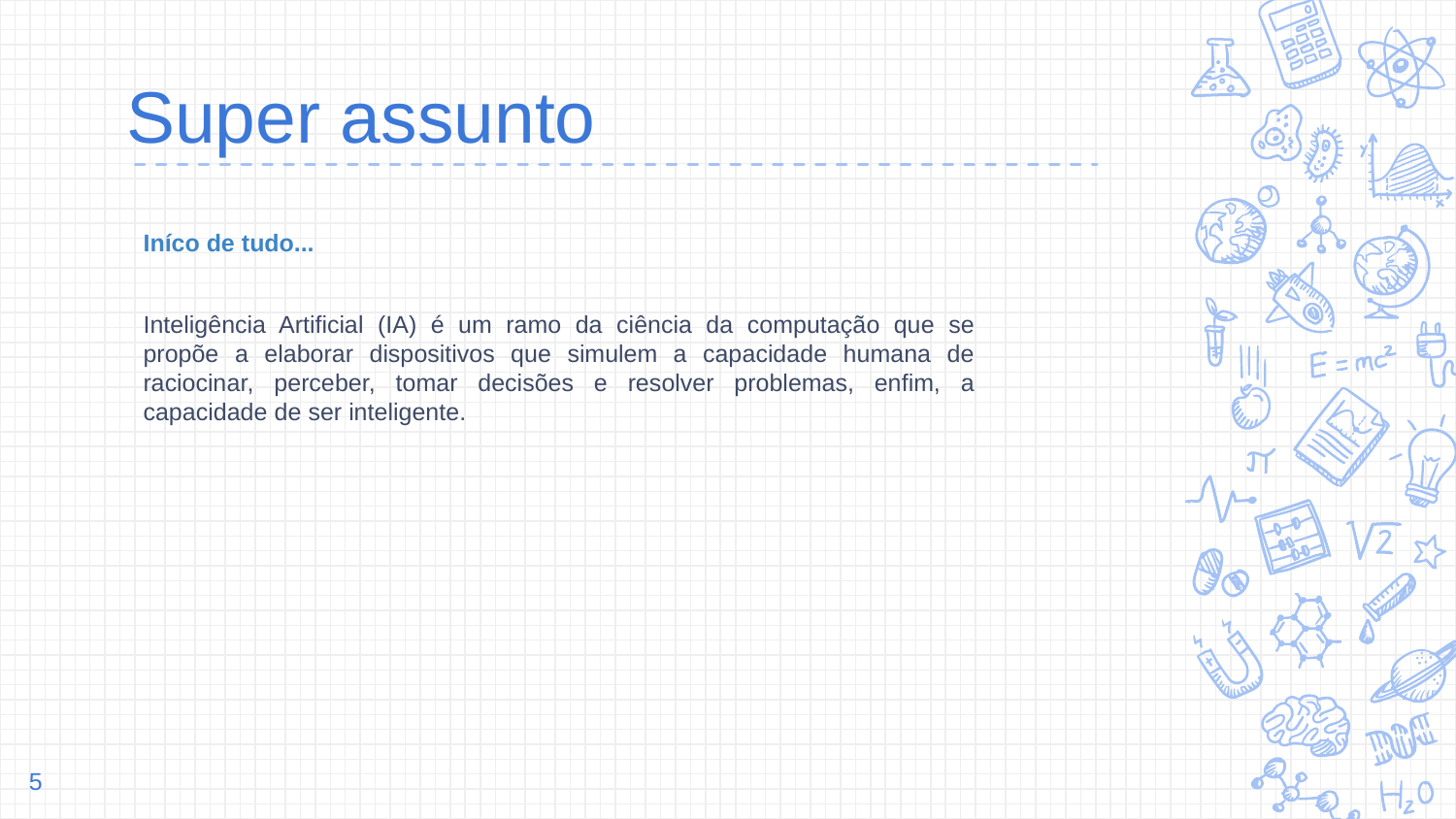

# Super assunto
Iníco de tudo...

Inteligência Artificial (IA) é um ramo da ciência da computação que se propõe a elaborar dispositivos que simulem a capacidade humana de raciocinar, perceber, tomar decisões e resolver problemas, enfim, a capacidade de ser inteligente.

5